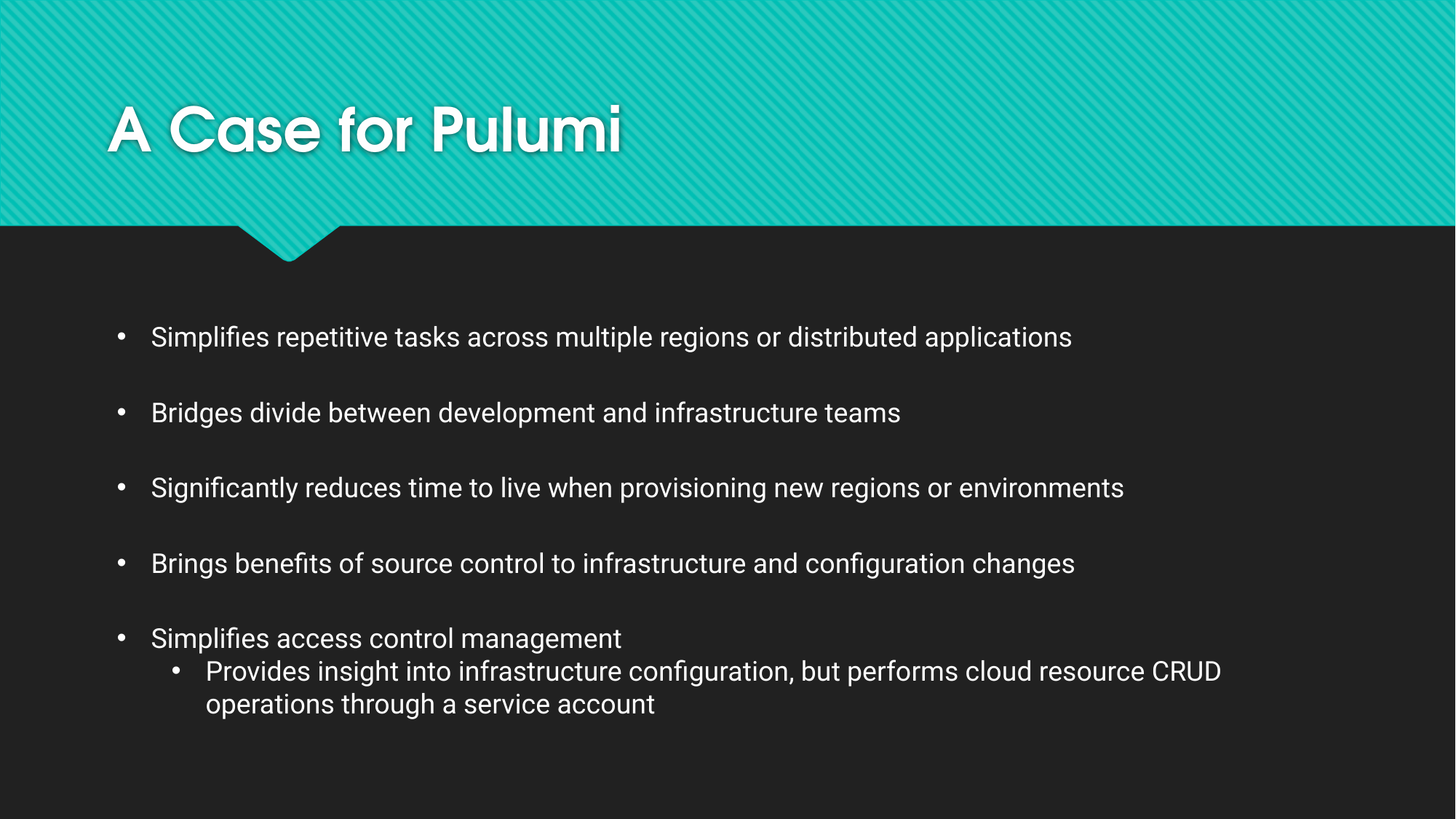

# A Case for Pulumi
Simplifies repetitive tasks across multiple regions or distributed applications
Bridges divide between development and infrastructure teams
Significantly reduces time to live when provisioning new regions or environments
Brings benefits of source control to infrastructure and configuration changes
Simplifies access control management
Provides insight into infrastructure configuration, but performs cloud resource CRUD operations through a service account